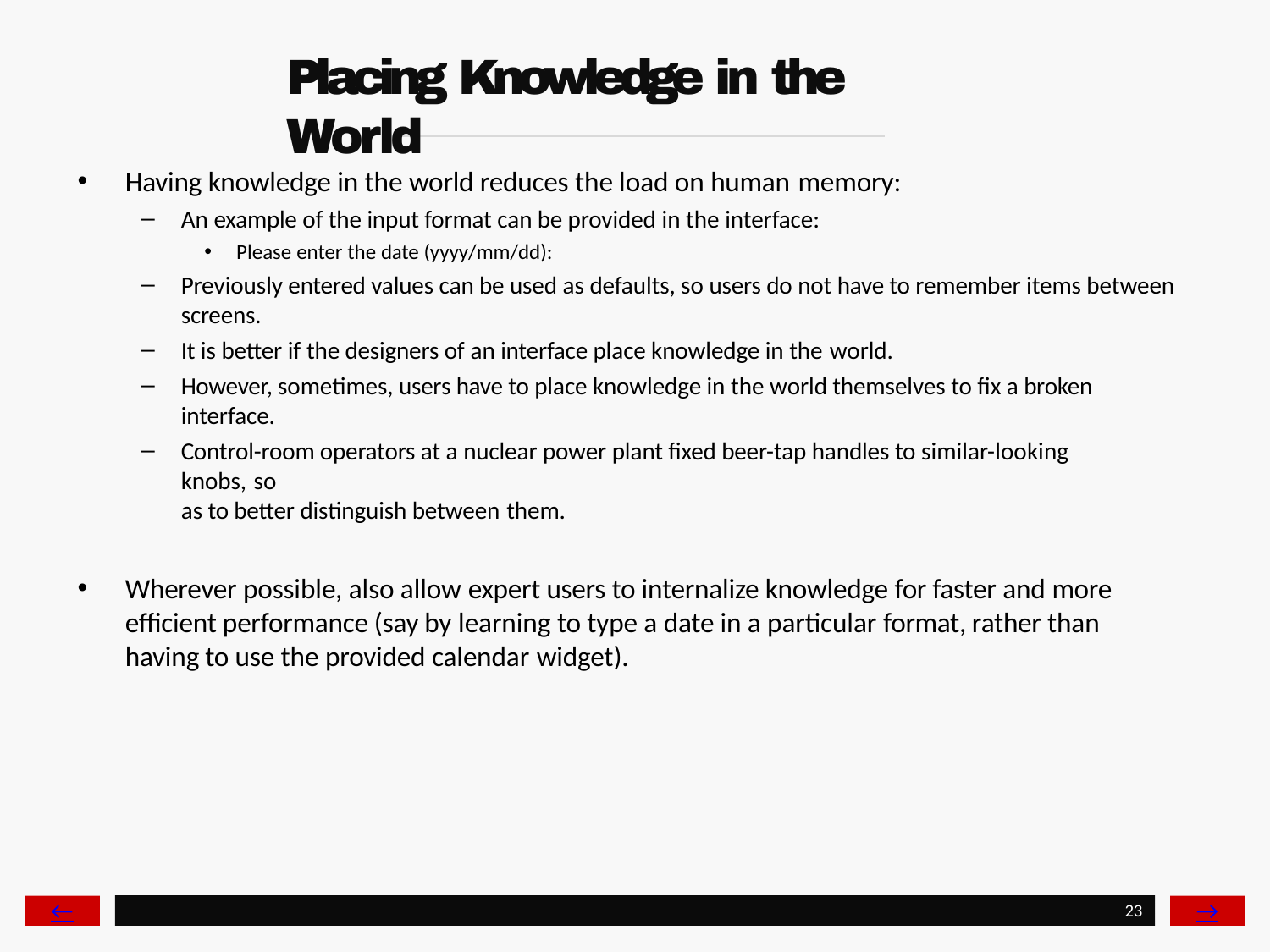

# Placing Knowledge in the World
Having knowledge in the world reduces the load on human memory:
An example of the input format can be provided in the interface:
Please enter the date (yyyy/mm/dd):
Previously entered values can be used as defaults, so users do not have to remember items between  screens.
It is better if the designers of an interface place knowledge in the world.
However, sometimes, users have to place knowledge in the world themselves to fix a broken  interface.
Control-room operators at a nuclear power plant fixed beer-tap handles to similar-looking knobs, so
as to better distinguish between them.

Wherever possible, also allow expert users to internalize knowledge for faster and more  efficient performance (say by learning to type a date in a particular format, rather than  having to use the provided calendar widget).
←
→
23